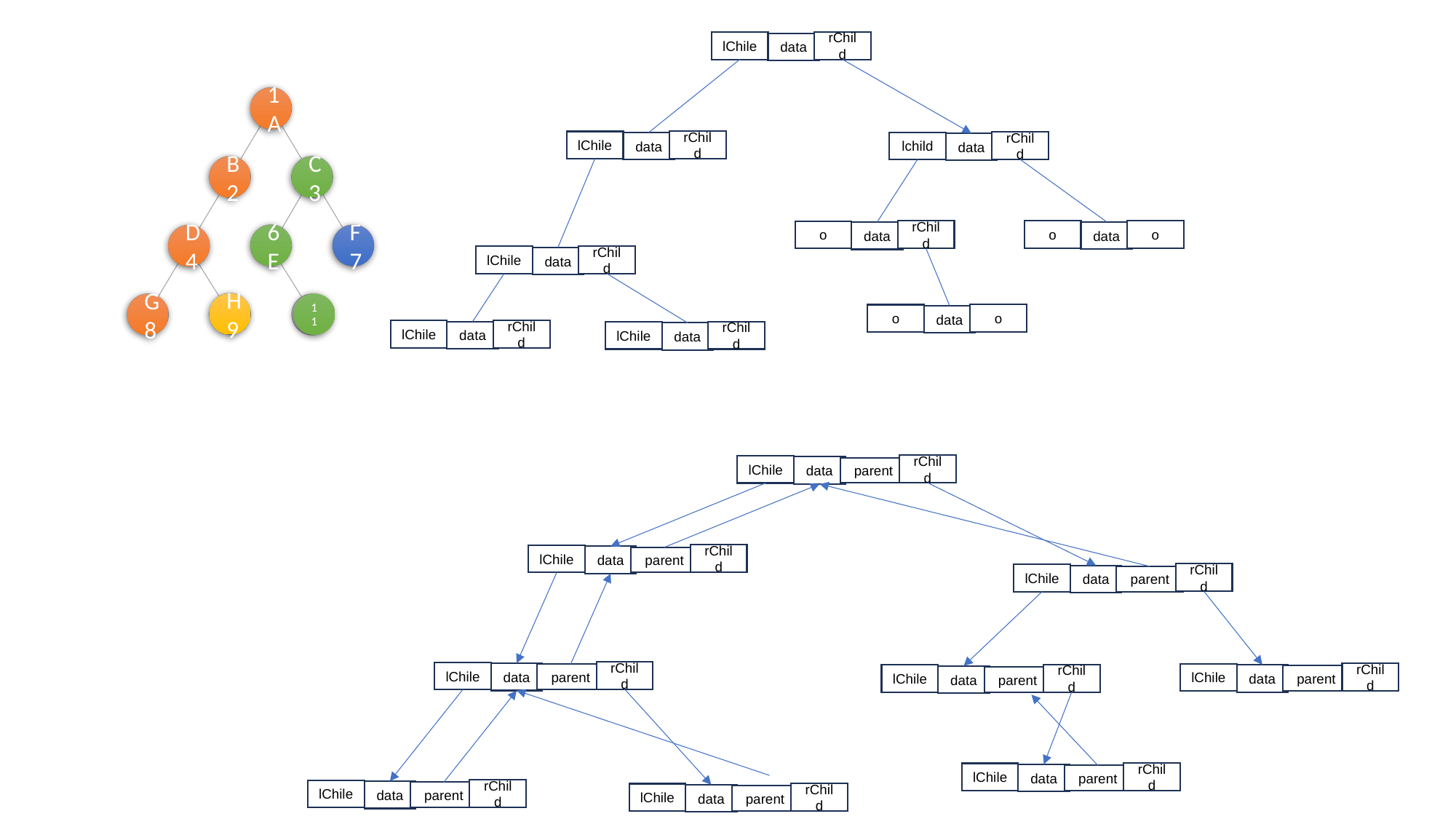

rChild
lChile
data
A
B
C
E
F
D
H
G
I
1A
rChild
lChile
data
rChild
lchild
data
B2
C3
o
o
data
rChild
o
data
6E
F7
D4
rChild
lChile
data
H9
11
G8
o
o
data
rChild
lChile
data
rChild
lChile
data
rChild
lChile
data
parent
rChild
lChile
data
parent
rChild
lChile
data
parent
rChild
lChile
data
parent
rChild
lChile
data
parent
rChild
lChile
data
parent
rChild
lChile
data
parent
rChild
lChile
data
parent
rChild
lChile
data
parent